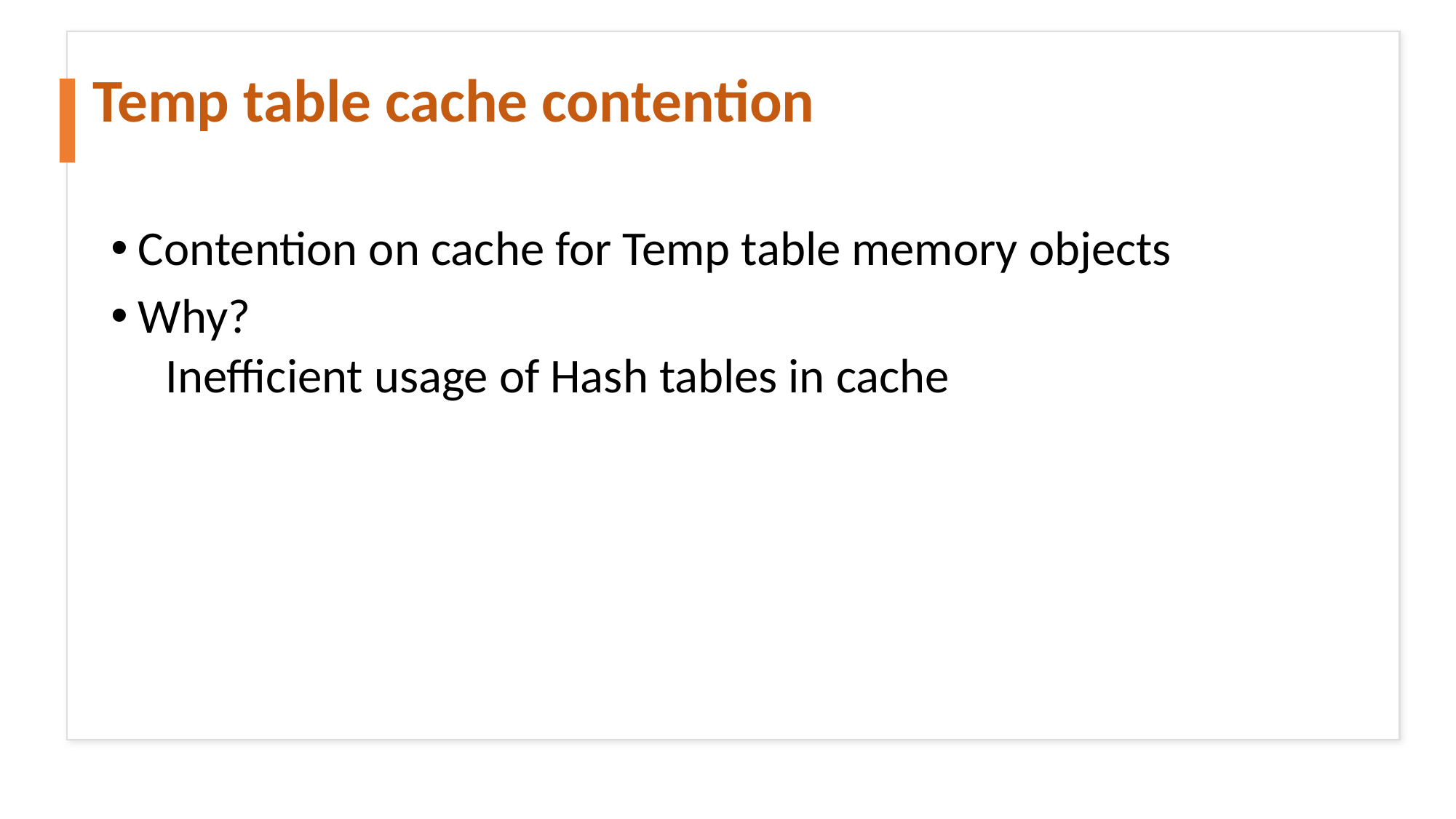

# Temp table cache contention

Contention on cache for Temp table memory objects
Why?
Inefficient usage of Hash tables in cache